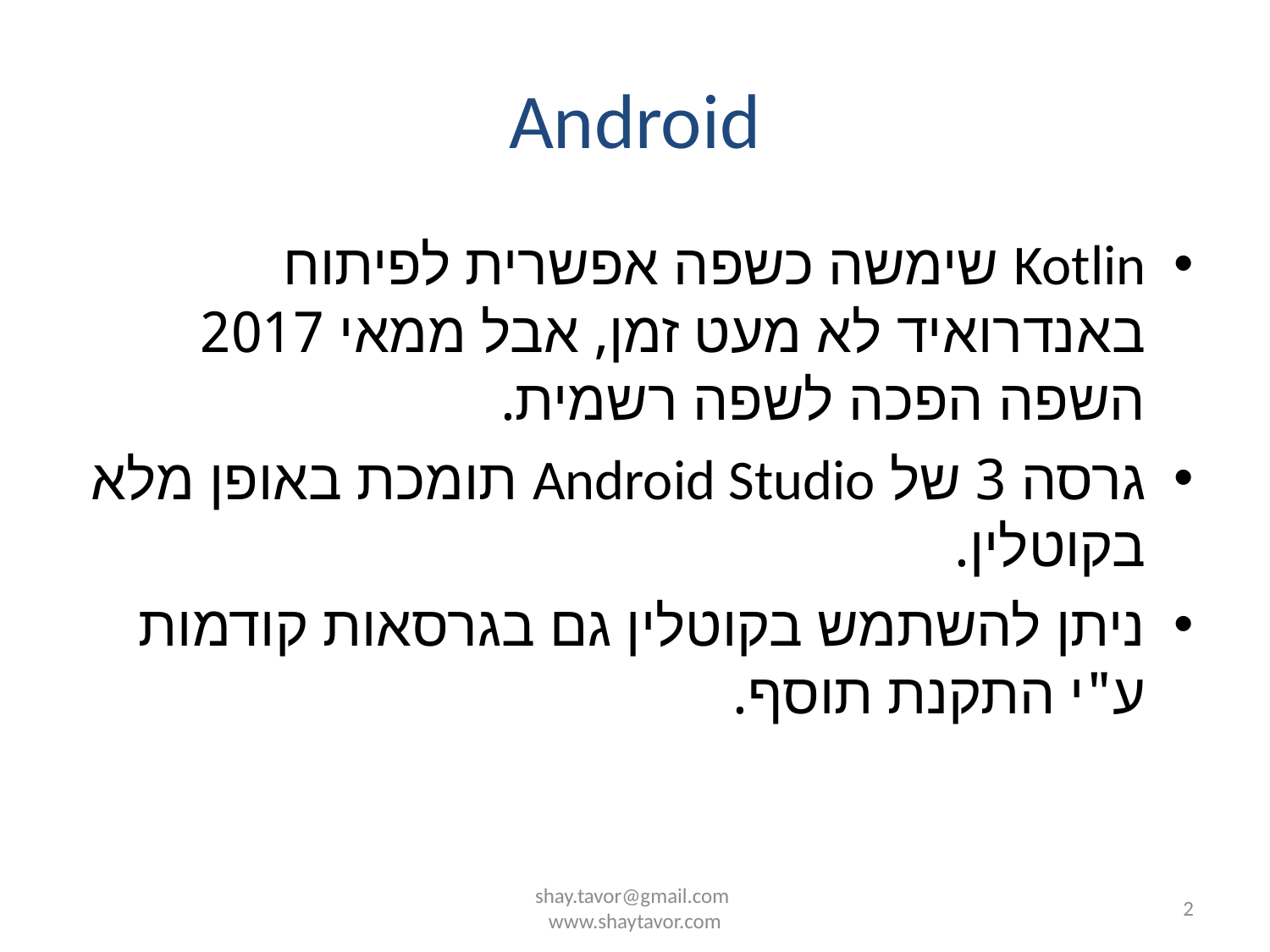

# Android
Kotlin שימשה כשפה אפשרית לפיתוח באנדרואיד לא מעט זמן, אבל ממאי 2017 השפה הפכה לשפה רשמית.
גרסה 3 של Android Studio תומכת באופן מלא בקוטלין.
ניתן להשתמש בקוטלין גם בגרסאות קודמות ע"י התקנת תוסף.
shay.tavor@gmail.com
www.shaytavor.com
2